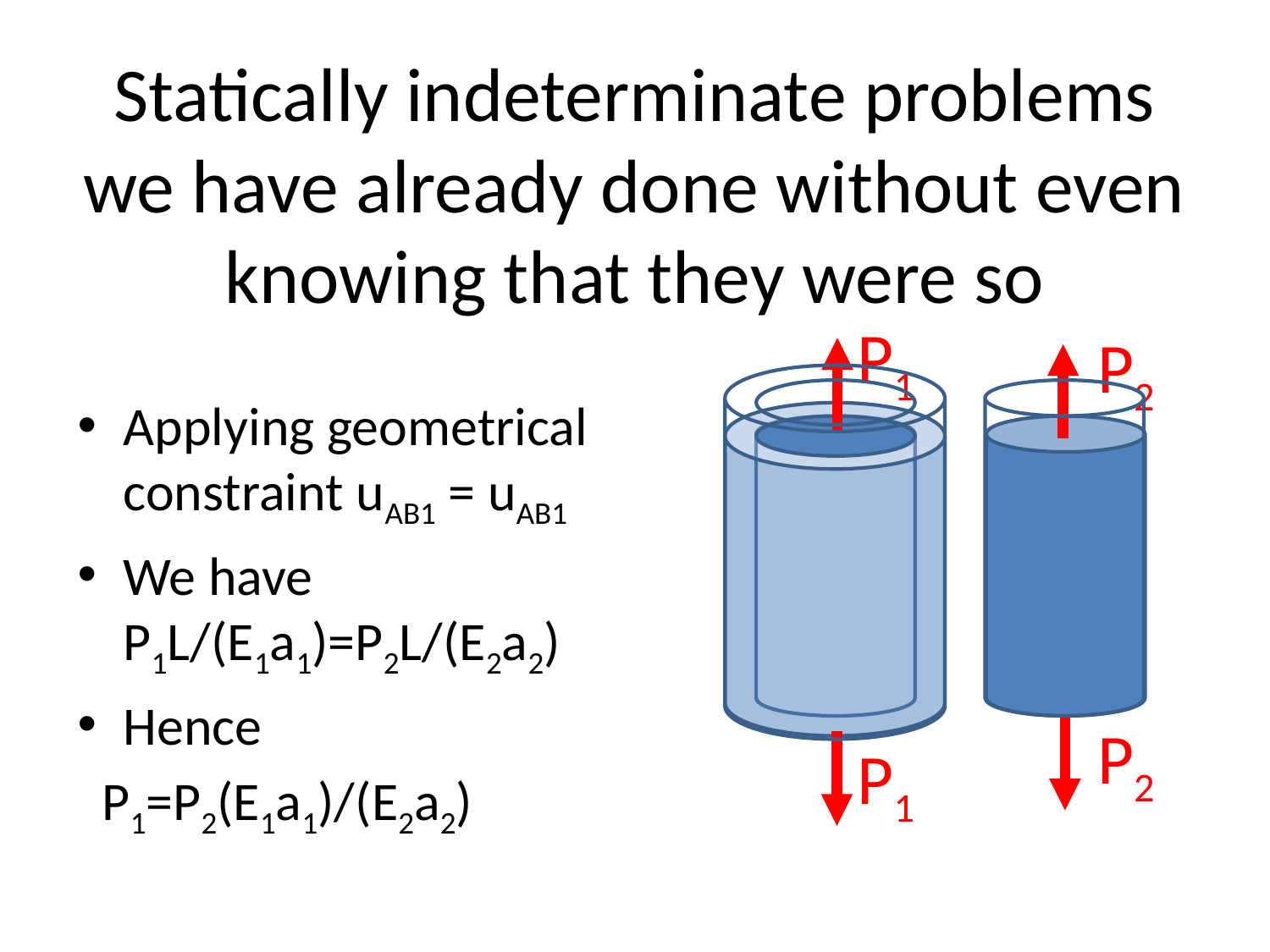

# Statically indeterminate problems we have already done without even knowing that they were so
P1
P2

Applying geometrical constraint uAB1 = uAB1
We have P1L/(E1a1)=P2L/(E2a2)
Hence
  P1=P2(E1a1)/(E2a2)

P2
P1